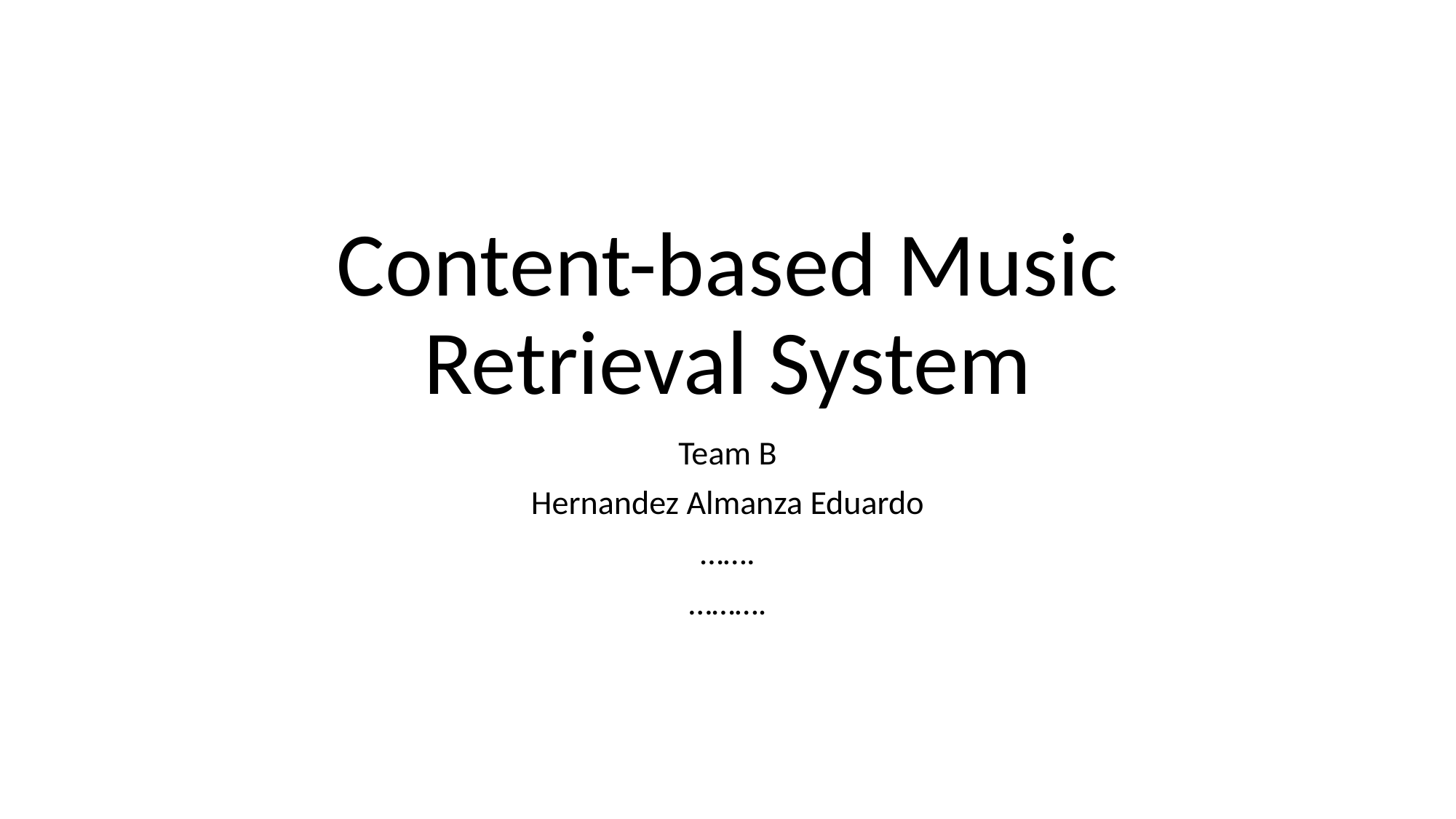

# Content-based Music Retrieval System
Team B
Hernandez Almanza Eduardo
…….
……….